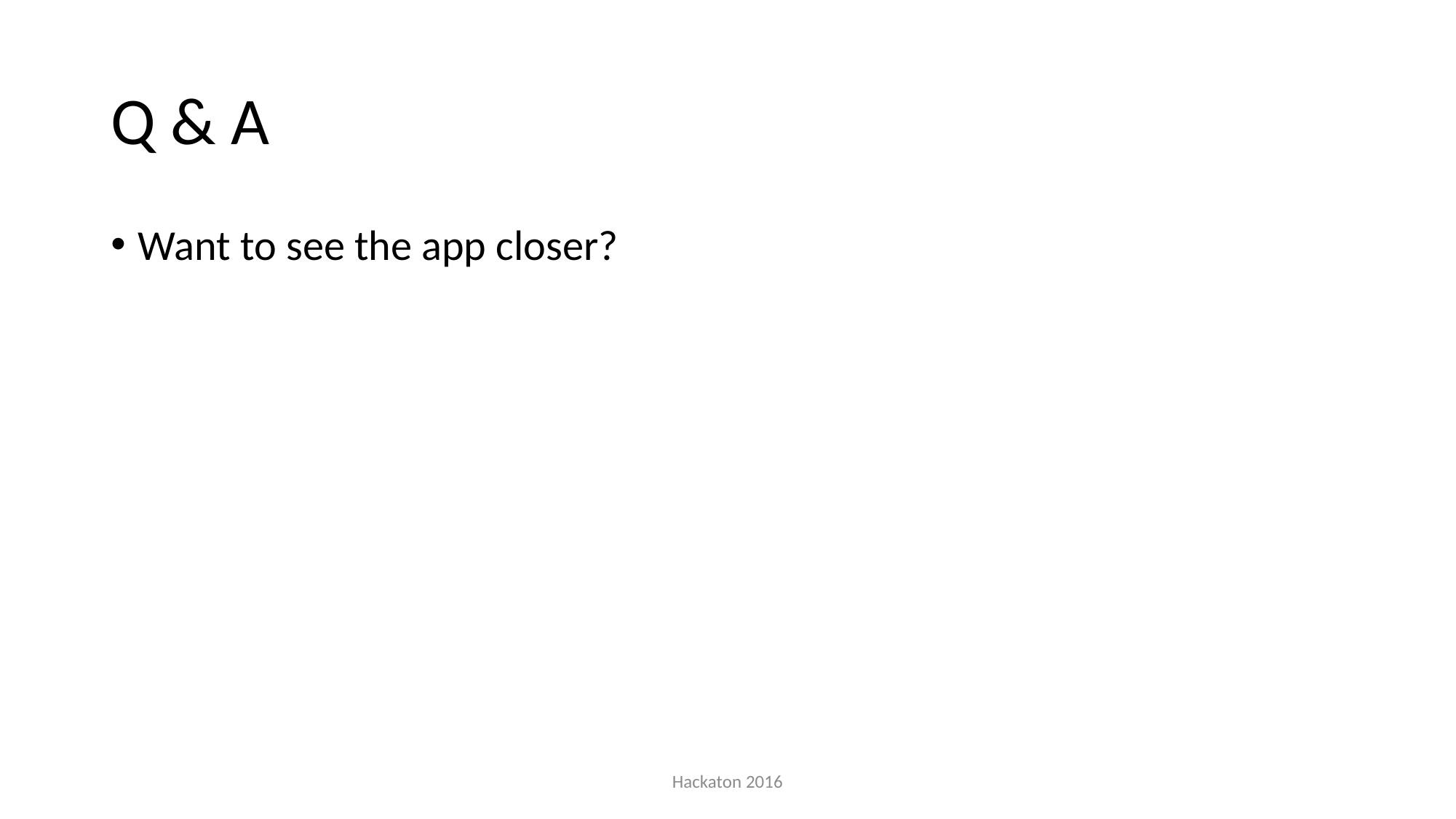

# Q & A
Want to see the app closer?
Hackaton 2016